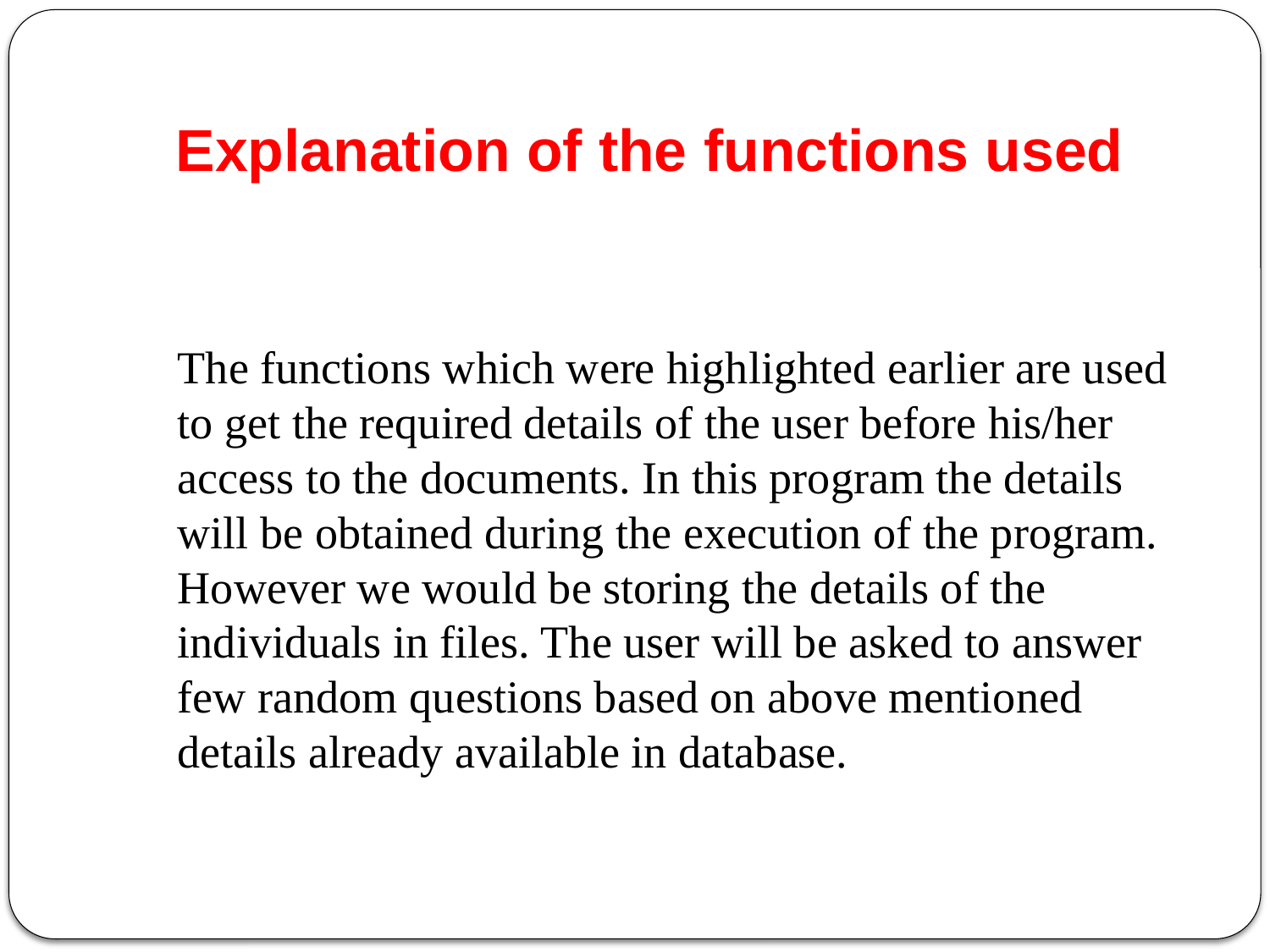

# Explanation of the functions used

	The functions which were highlighted earlier are used to get the required details of the user before his/her access to the documents. In this program the details will be obtained during the execution of the program. However we would be storing the details of the individuals in files. The user will be asked to answer few random questions based on above mentioned details already available in database.